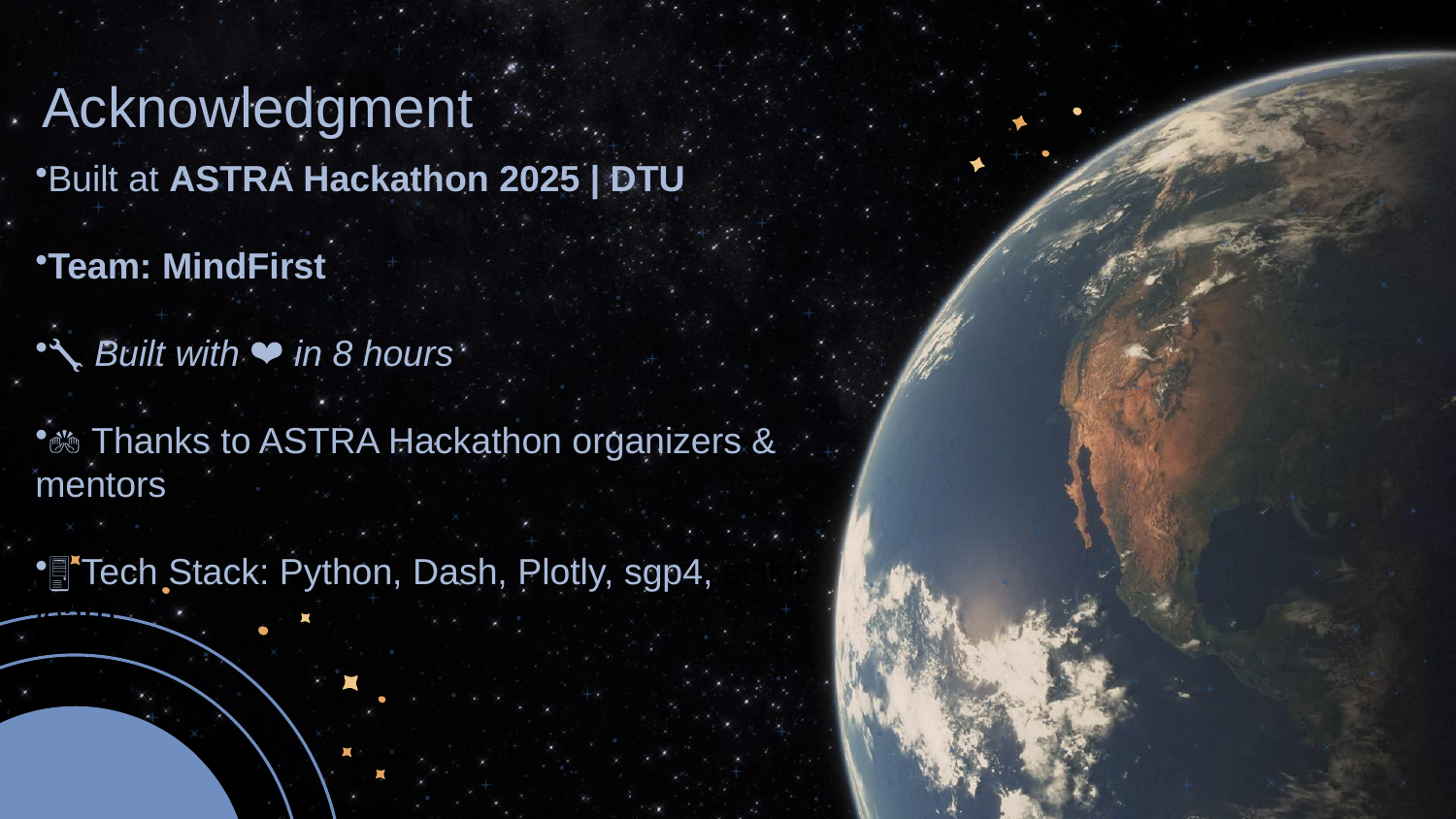

Acknowledgment

Built at ASTRA Hackathon 2025 | DTU

Team: MindFirst

🔧 Built with ❤️ in 8 hours

🙌 Thanks to ASTRA Hackathon organizers & mentors

🖥️ Tech Stack: Python, Dash, Plotly, sgp4, scikit-learn
Thankyou